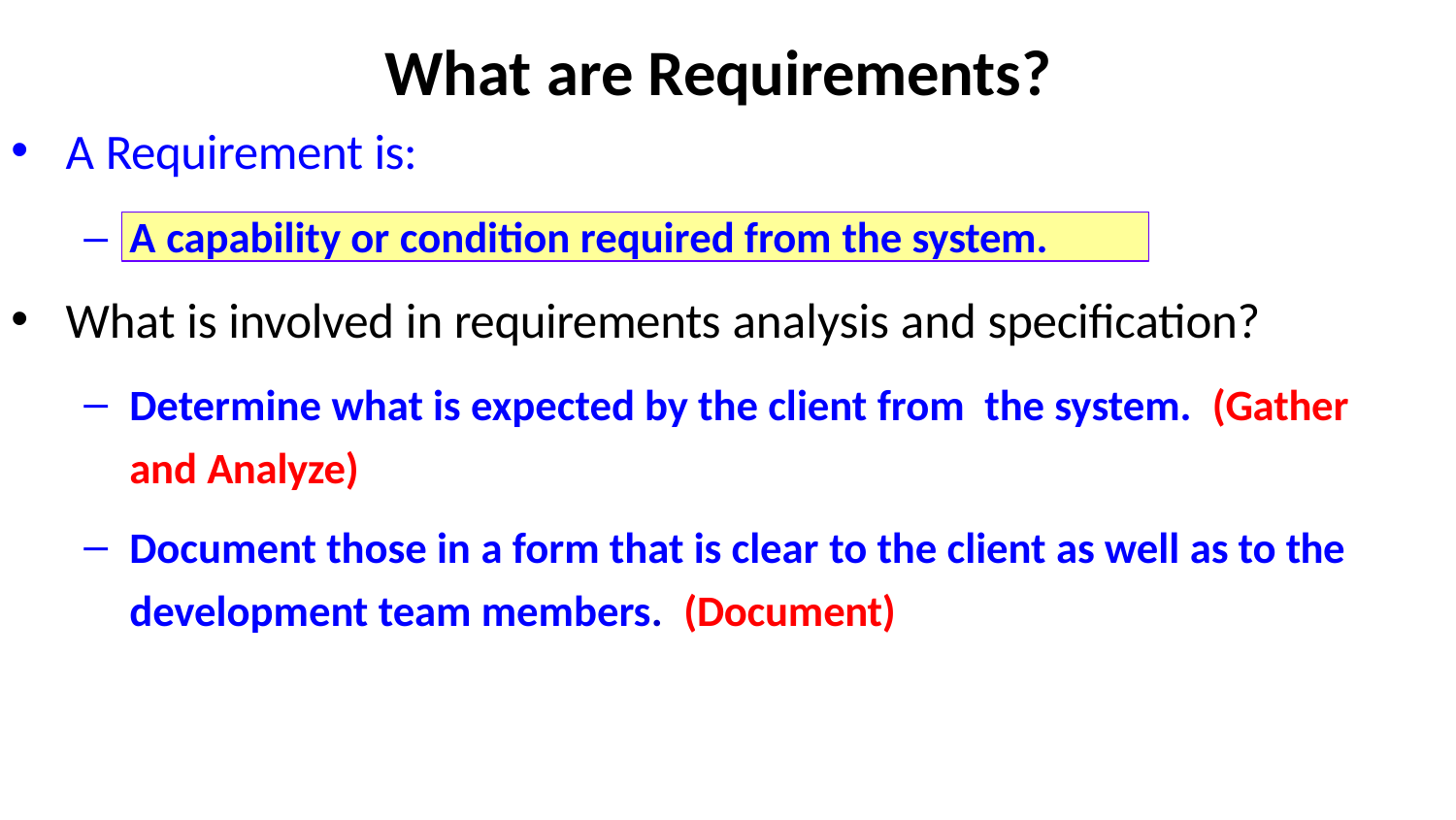

# What are Requirements?
A Requirement is:
–
A capability or condition required from the system.
What is involved in requirements analysis and specification?
Determine what is expected by the client from the system. (Gather and Analyze)
Document those in a form that is clear to the client as well as to the
development team members.  (Document)